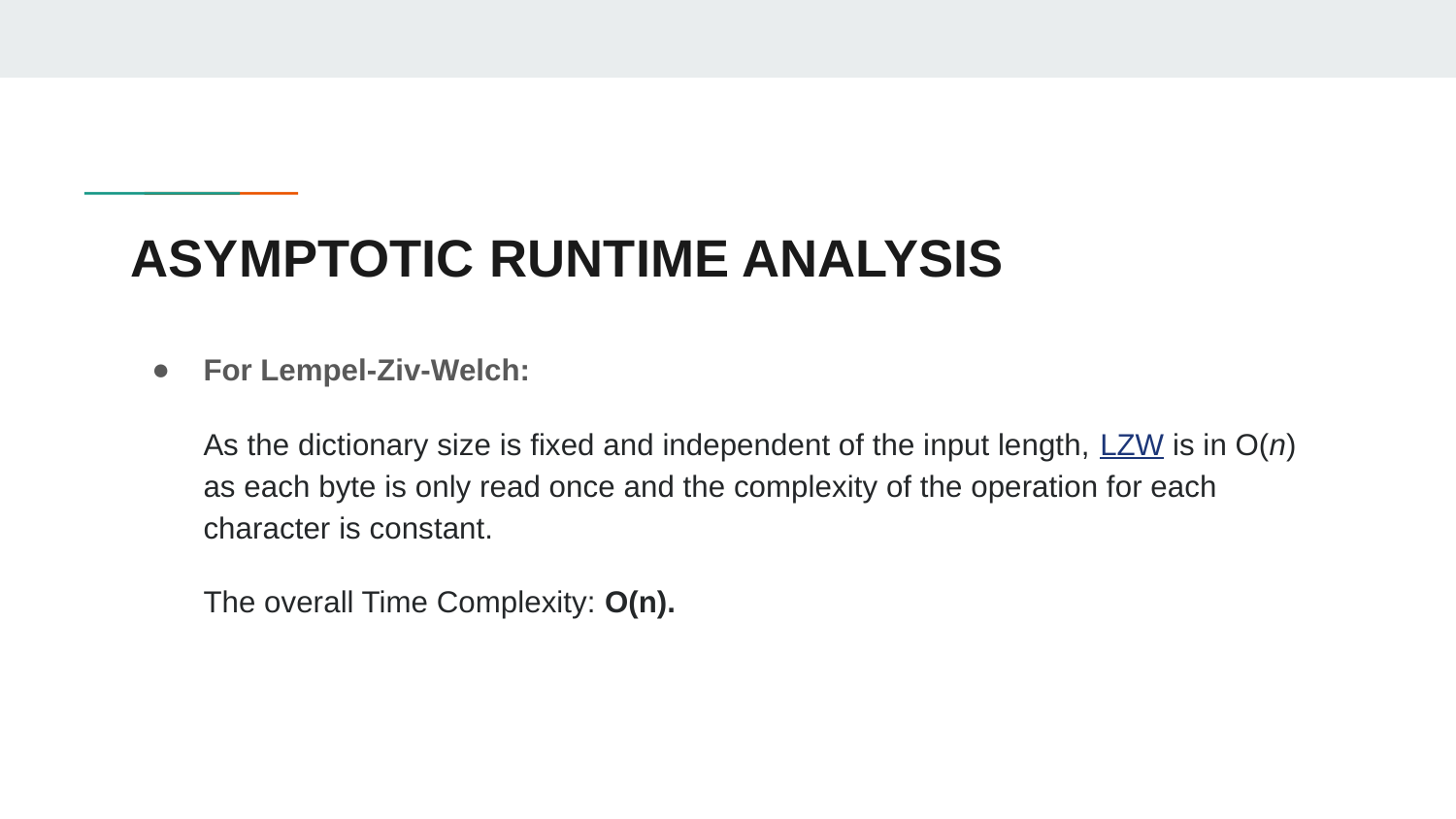

# ASYMPTOTIC RUNTIME ANALYSIS
For Lempel-Ziv-Welch:
As the dictionary size is fixed and independent of the input length, LZW is in O(n) as each byte is only read once and the complexity of the operation for each character is constant.
The overall Time Complexity: O(n).